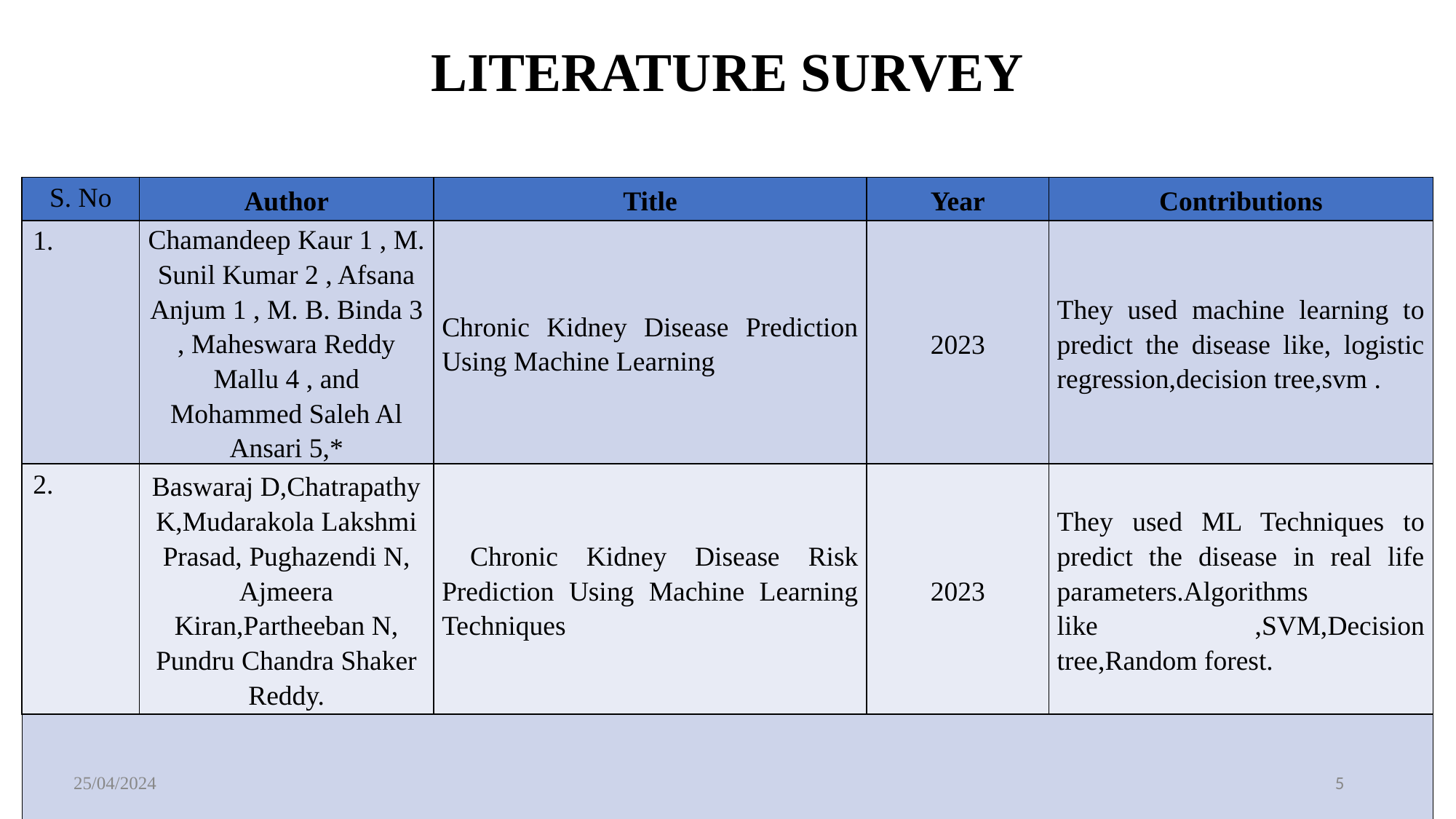

# LITERATURE SURVEY
| S. No | Author | Title | Year | Contributions |
| --- | --- | --- | --- | --- |
| 1. | Chamandeep Kaur 1 , M. Sunil Kumar 2 , Afsana Anjum 1 , M. B. Binda 3 , Maheswara Reddy Mallu 4 , and Mohammed Saleh Al Ansari 5,\* | Chronic Kidney Disease Prediction Using Machine Learning | 2023 | They used machine learning to predict the disease like, logistic regression,decision tree,svm . |
| 2. | Baswaraj D,Chatrapathy K,Mudarakola Lakshmi Prasad, Pughazendi N, Ajmeera Kiran,Partheeban N, Pundru Chandra Shaker Reddy. | Chronic Kidney Disease Risk Prediction Using Machine Learning Techniques | 2023 | They used ML Techniques to predict the disease in real life parameters.Algorithms like ,SVM,Decision tree,Random forest. |
|  |  |  |  |  |
25/04/2024
5